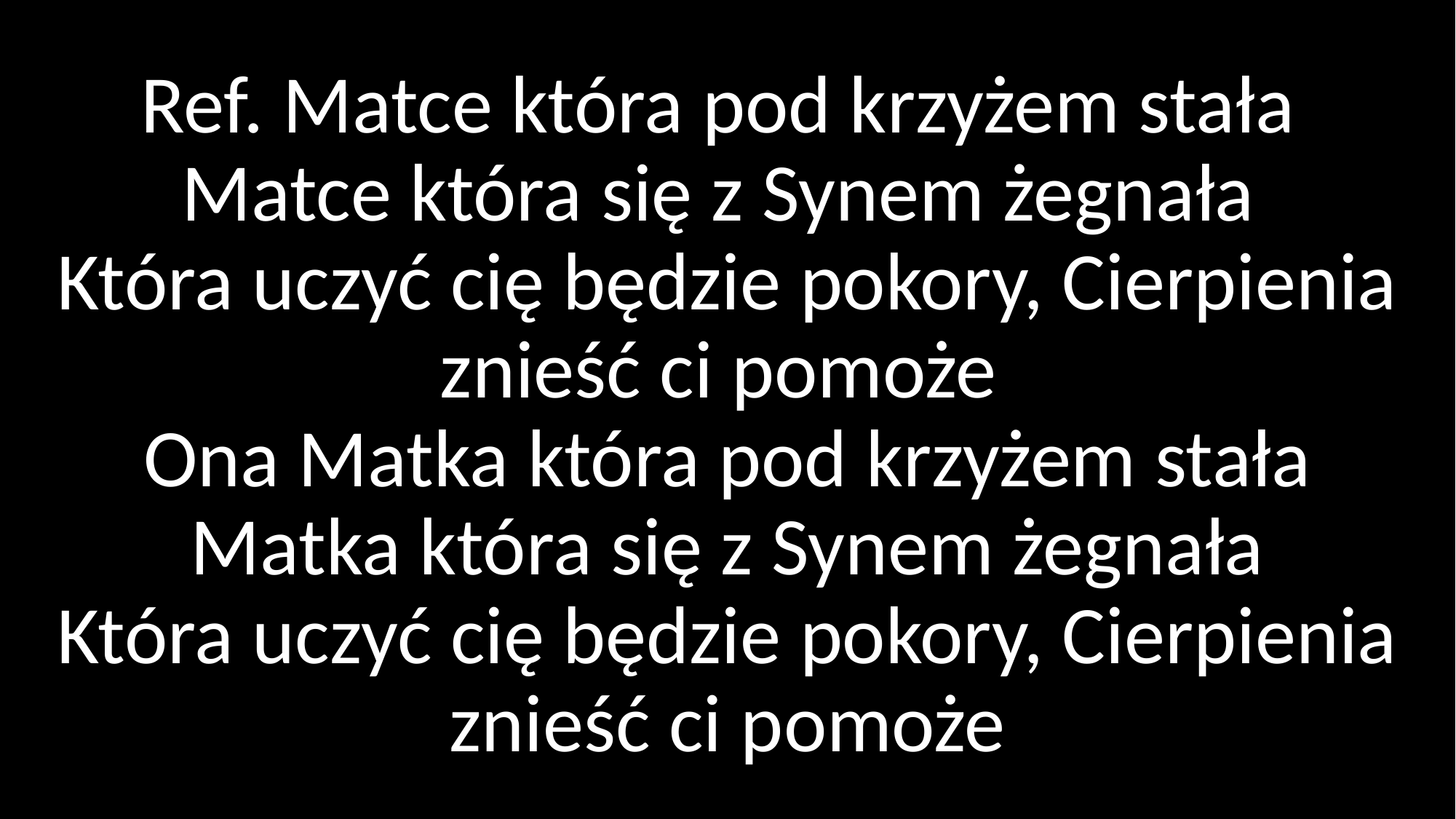

# Ref. Matce która pod krzyżem stała Matce która się z Synem żegnała Która uczyć cię będzie pokory, Cierpienia znieść ci pomoże Ona Matka która pod krzyżem stała Matka która się z Synem żegnała Która uczyć cię będzie pokory, Cierpienia znieść ci pomoże